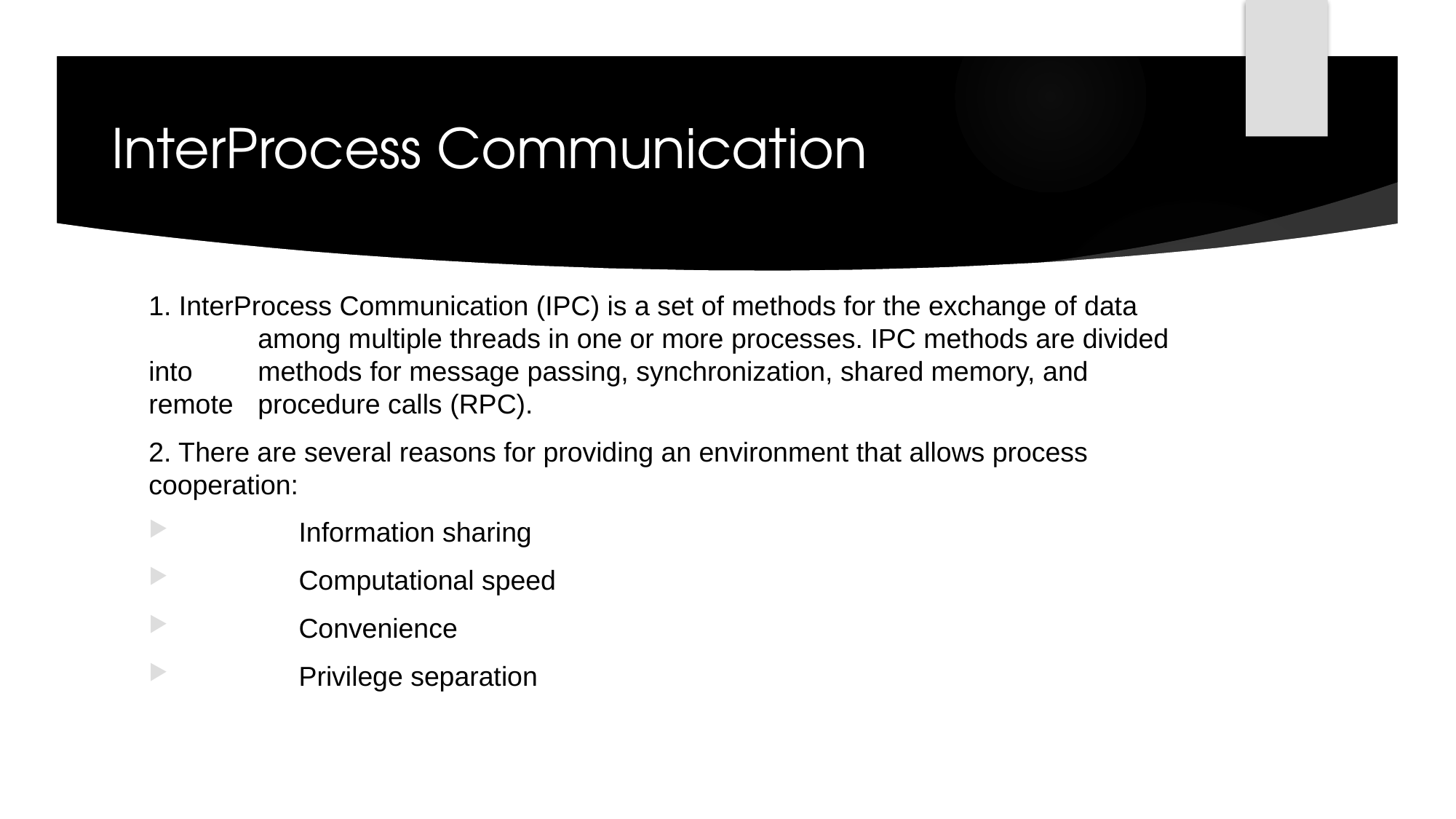

# InterProcess Communication
1. InterProcess Communication (IPC) is a set of methods for the exchange of data           	among multiple threads in one or more processes. IPC methods are divided into    	methods for message passing, synchronization, shared memory, and remote 	procedure calls (RPC).
2. There are several reasons for providing an environment that allows process cooperation:
	Information sharing
	Computational speed
	Convenience
	Privilege separation